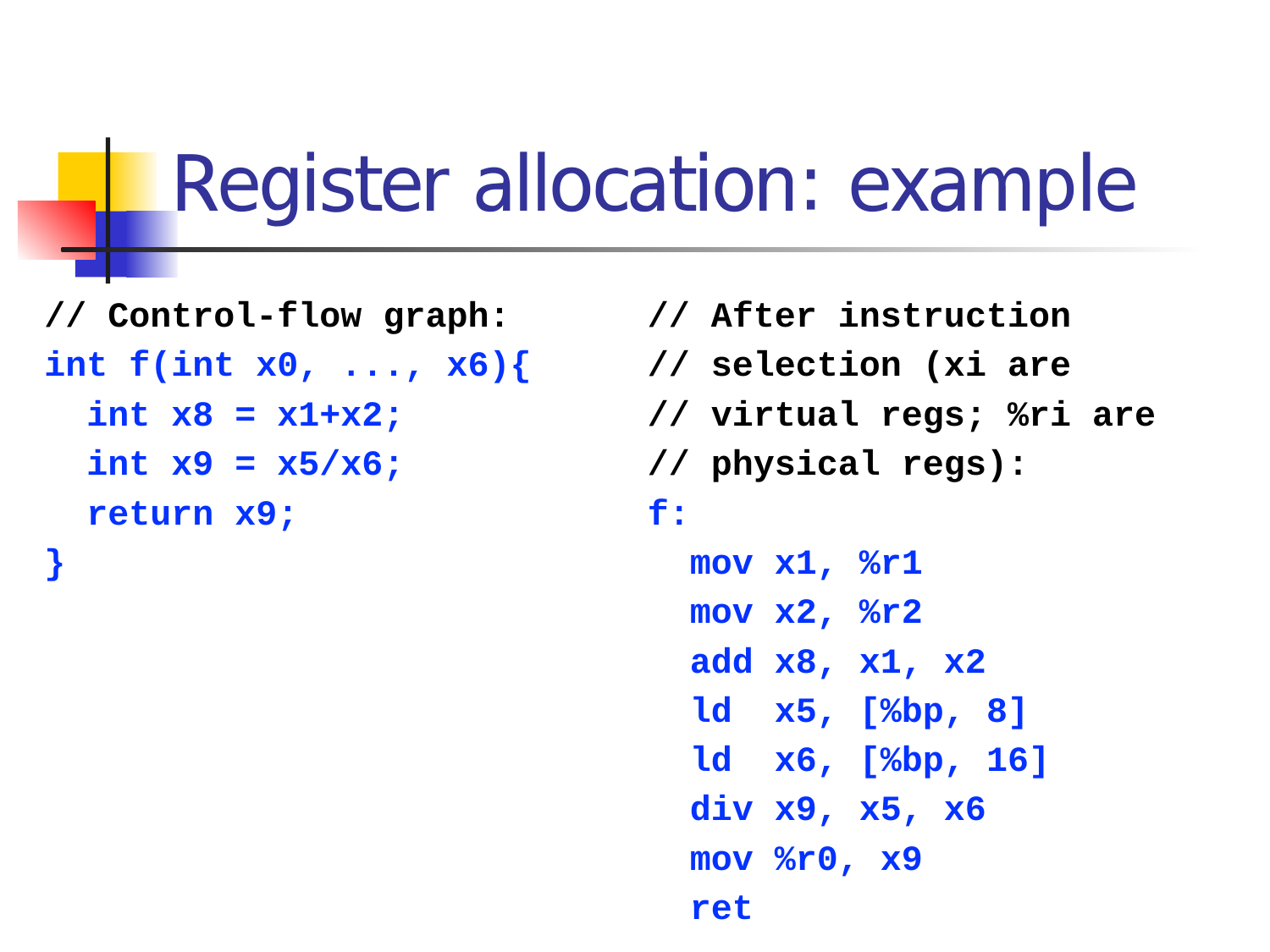

# Register allocation: example
// Control-flow graph:
int f(int x0, ..., x6){
  int x8 = x1+x2;
  int x9 = x5/x6;
  return x9;
}
// After instruction
// selection (xi are
// virtual regs; %ri are
// physical regs):
f:
  mov x1, %r1
  mov x2, %r2
  add x8, x1, x2
  ld  x5, [%bp, 8]
  ld  x6, [%bp, 16]
  div x9, x5, x6
  mov %r0, x9
  ret